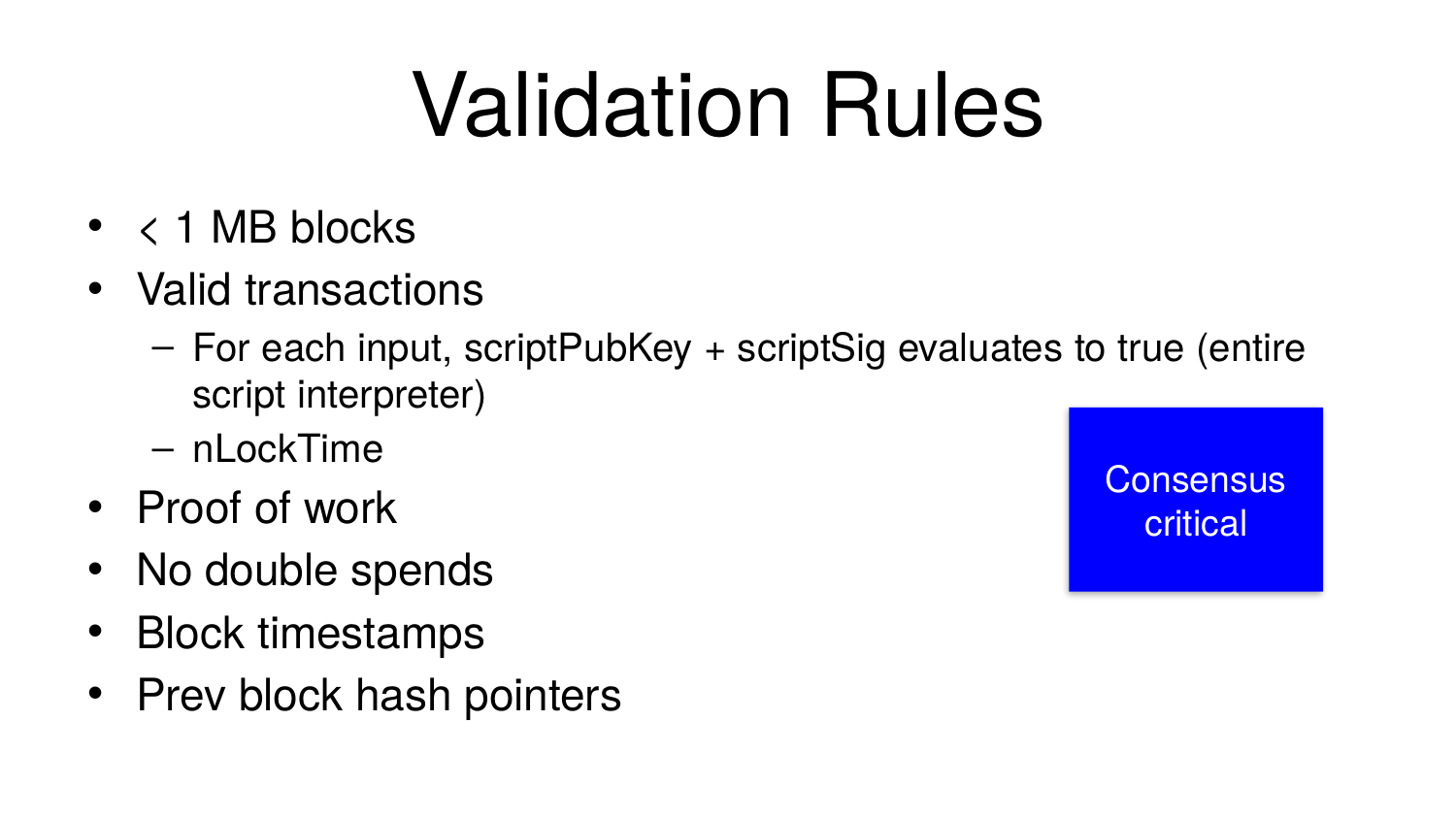

# Validation Rules
< 1 MB blocks
Valid transactions
For each input, scriptPubKey + scriptSig evaluates to true (entire script interpreter)
nLockTime
Proof of work
No double spends
Block timestamps
Prev block hash pointers
Consensus critical